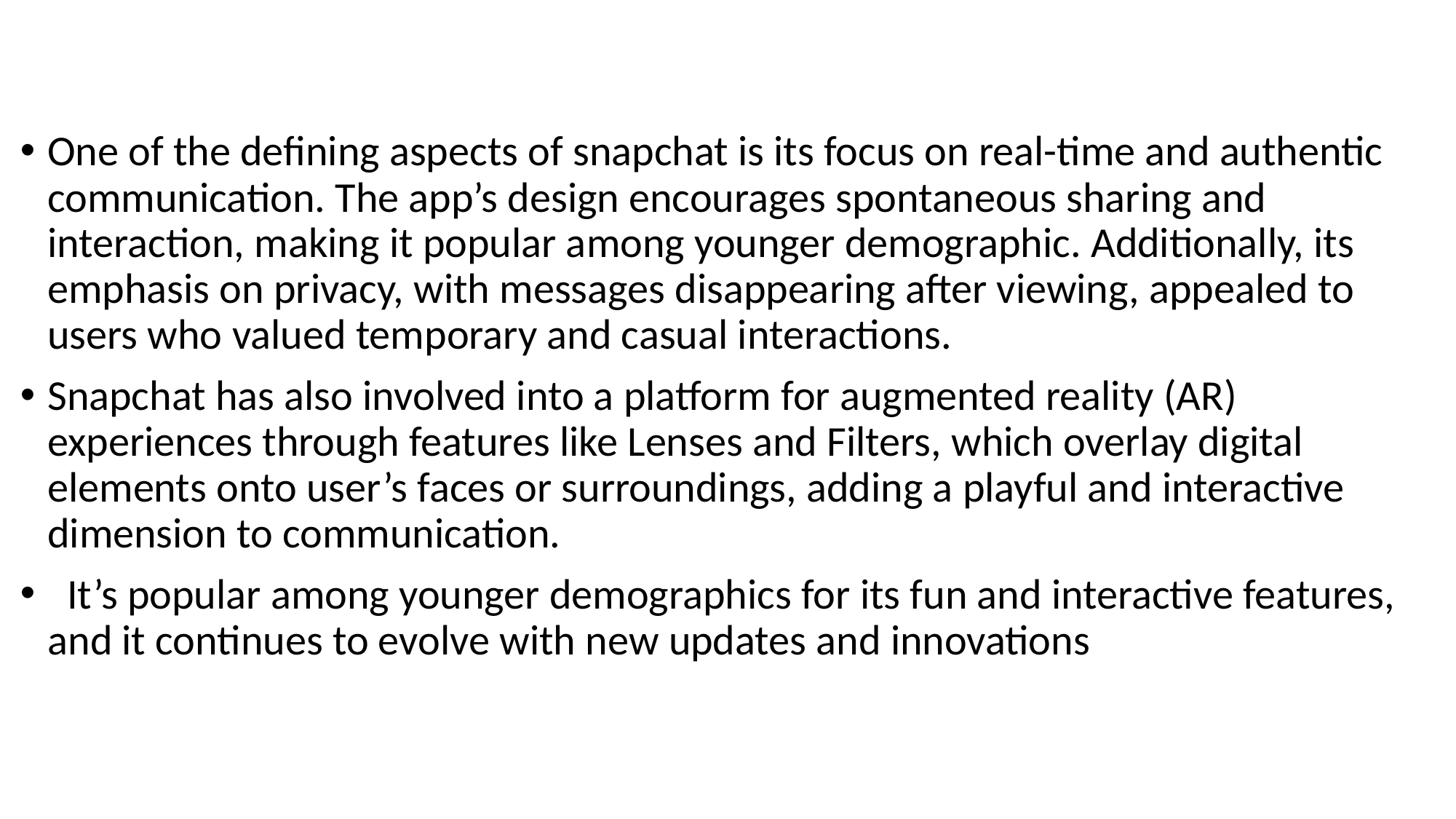

One of the defining aspects of snapchat is its focus on real-time and authentic communication. The app’s design encourages spontaneous sharing and interaction, making it popular among younger demographic. Additionally, its emphasis on privacy, with messages disappearing after viewing, appealed to users who valued temporary and casual interactions.
Snapchat has also involved into a platform for augmented reality (AR) experiences through features like Lenses and Filters, which overlay digital elements onto user’s faces or surroundings, adding a playful and interactive dimension to communication.
  It’s popular among younger demographics for its fun and interactive features, and it continues to evolve with new updates and innovations